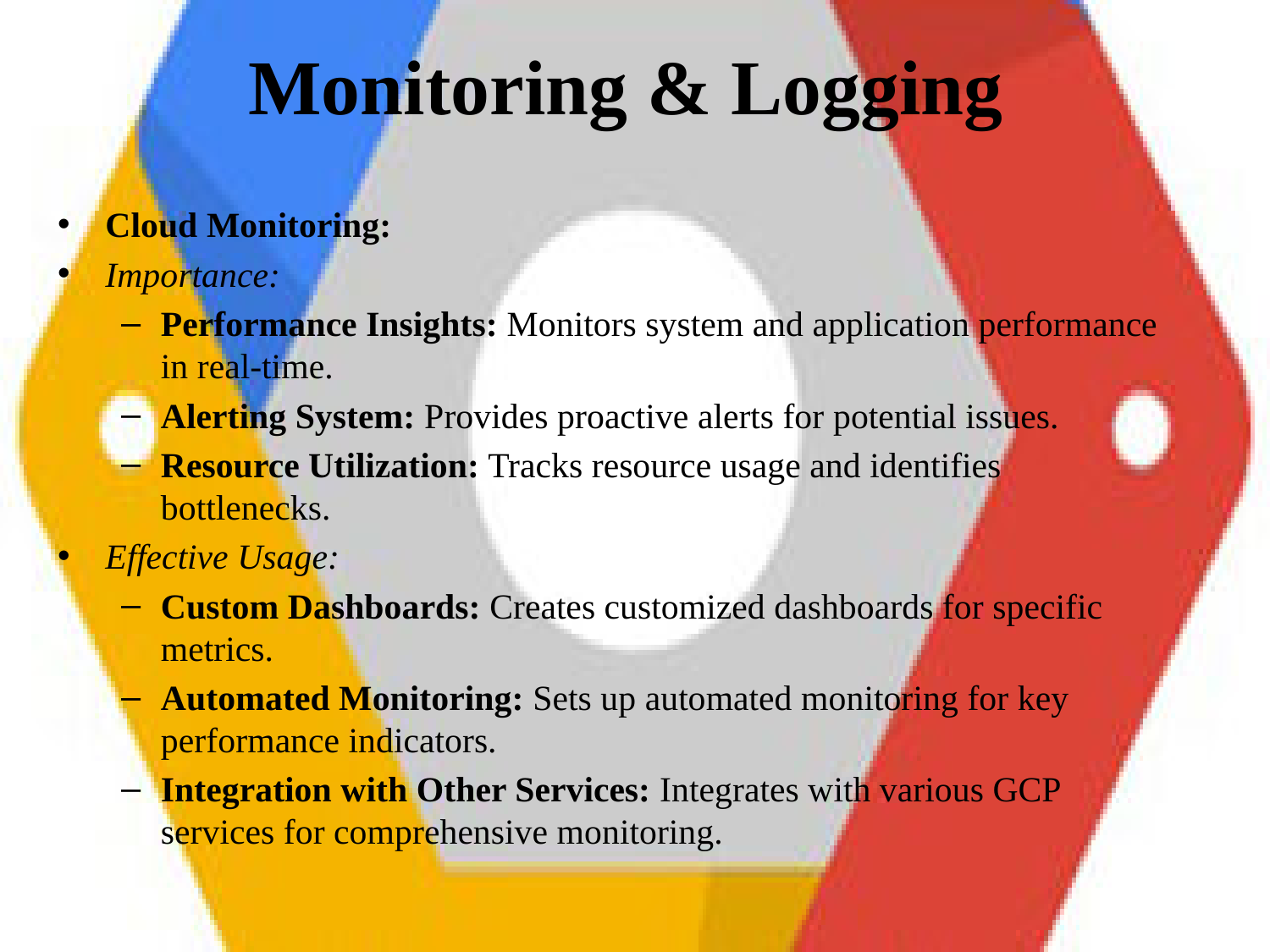

# Monitoring & Logging
Cloud Monitoring:
Importance:
Performance Insights: Monitors system and application performance in real-time.
Alerting System: Provides proactive alerts for potential issues.
Resource Utilization: Tracks resource usage and identifies bottlenecks.
Effective Usage:
Custom Dashboards: Creates customized dashboards for specific metrics.
Automated Monitoring: Sets up automated monitoring for key performance indicators.
Integration with Other Services: Integrates with various GCP services for comprehensive monitoring.